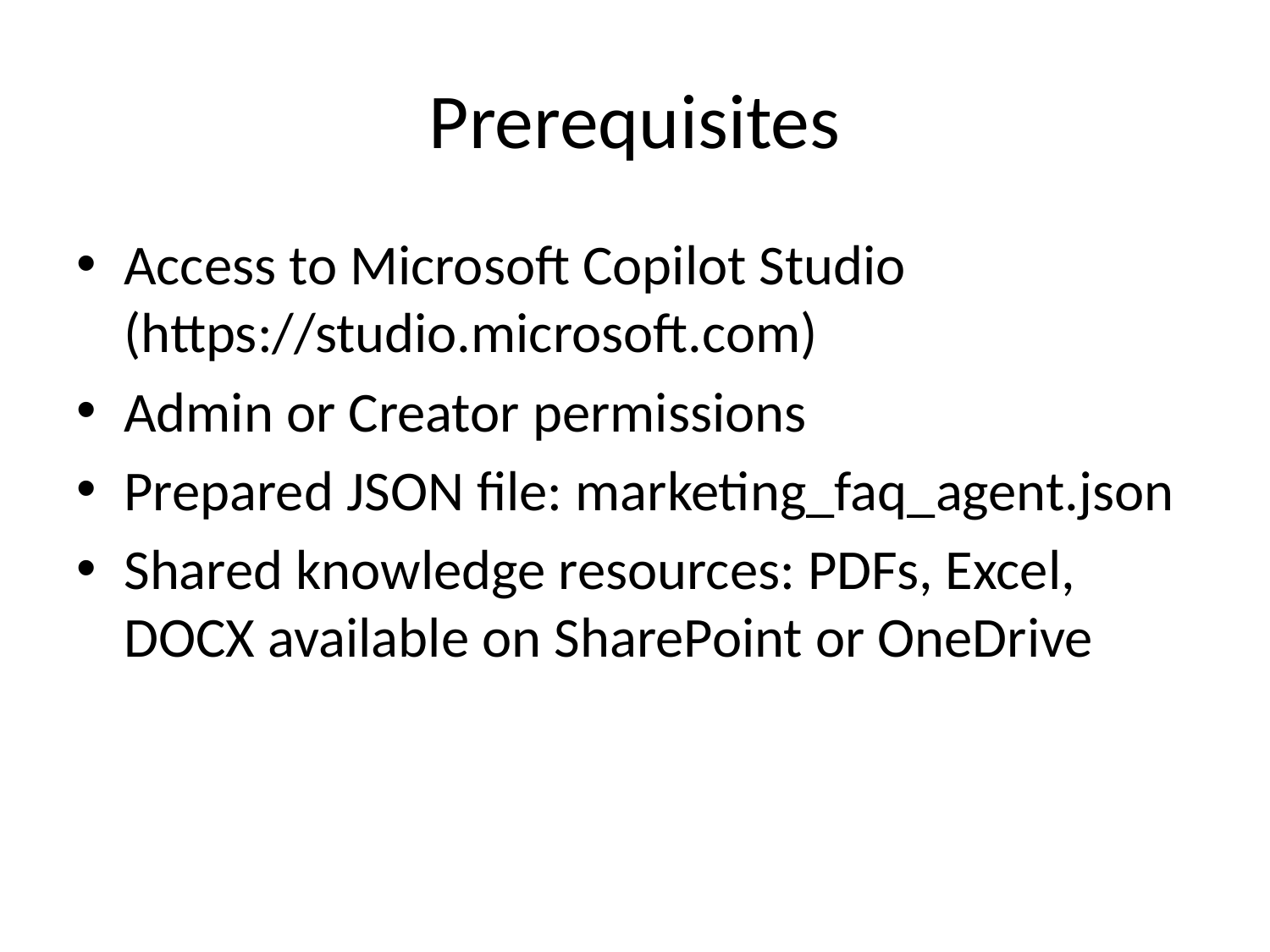

# Prerequisites
Access to Microsoft Copilot Studio (https://studio.microsoft.com)
Admin or Creator permissions
Prepared JSON file: marketing_faq_agent.json
Shared knowledge resources: PDFs, Excel, DOCX available on SharePoint or OneDrive